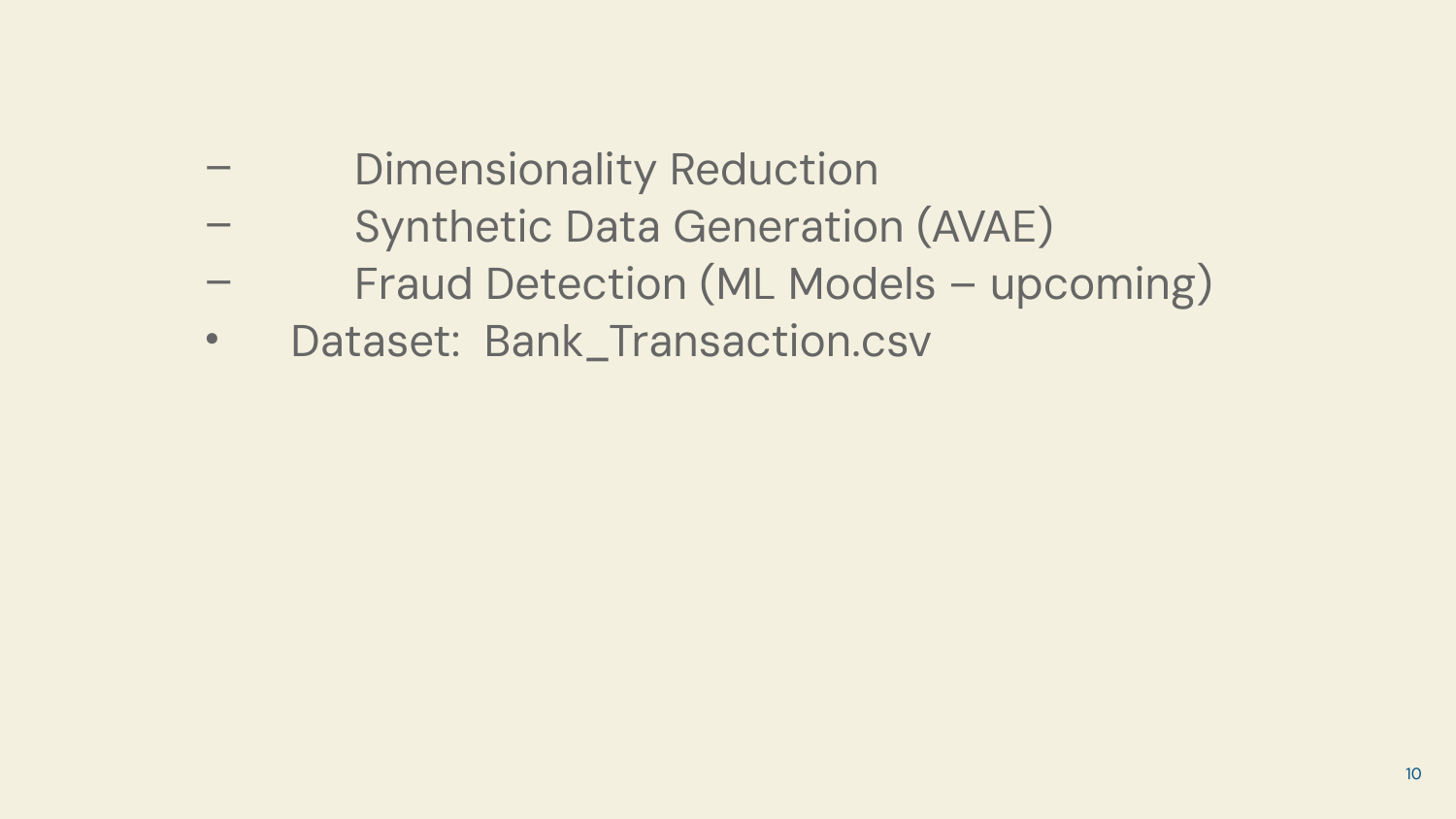

Dimensionality Reduction
Synthetic Data Generation (AVAE)
Fraud Detection (ML Models – upcoming)
Dataset:  Bank_Transaction.csv

10